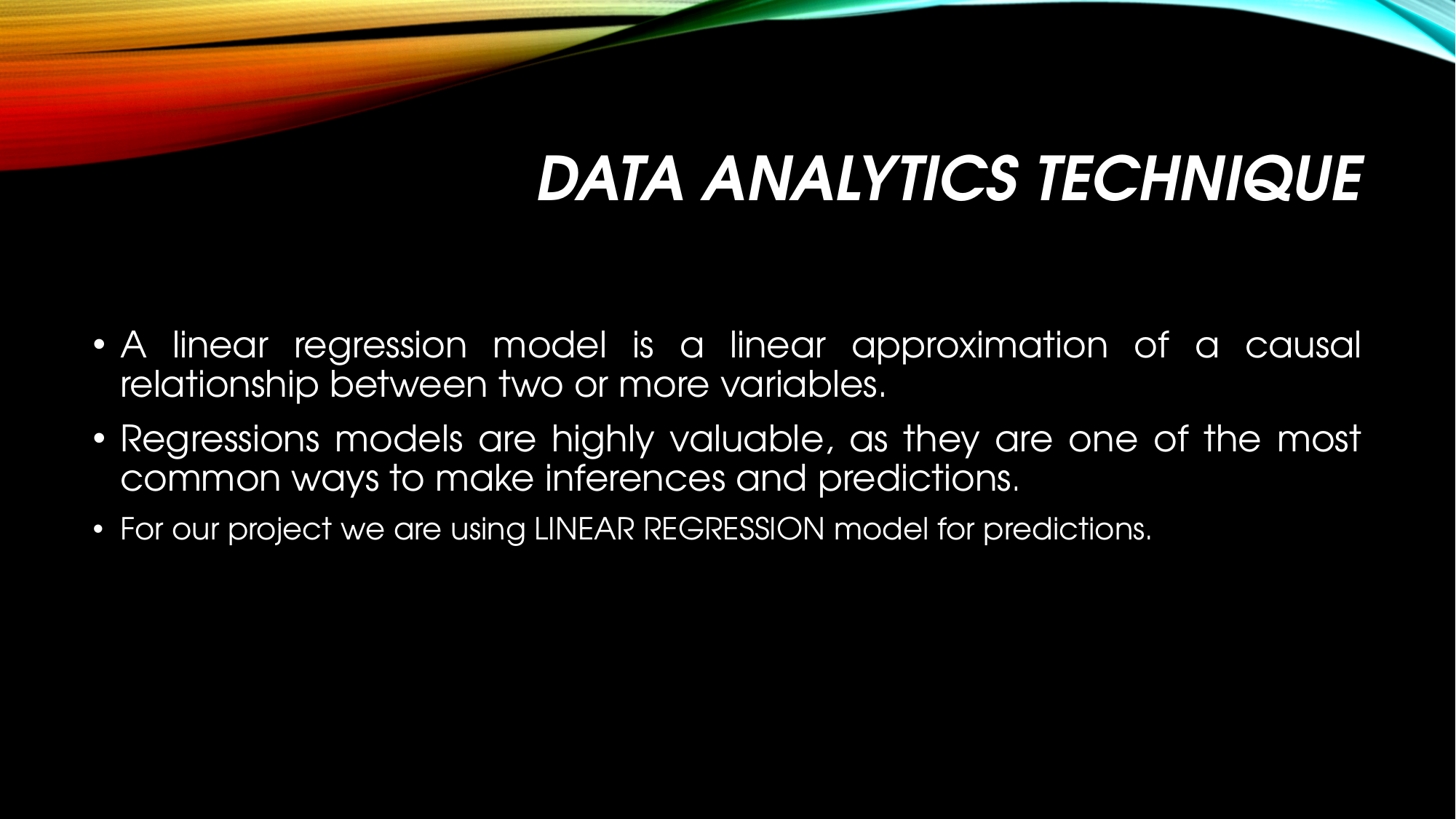

# DATA ANALYTICS TECHNIQUE

A linear regression model is a linear approximation of a causal relationship between two or more variables.
Regressions models are highly valuable, as they are one of the most common ways to make inferences and predictions.
For our project we are using LINEAR REGRESSION model for predictions.